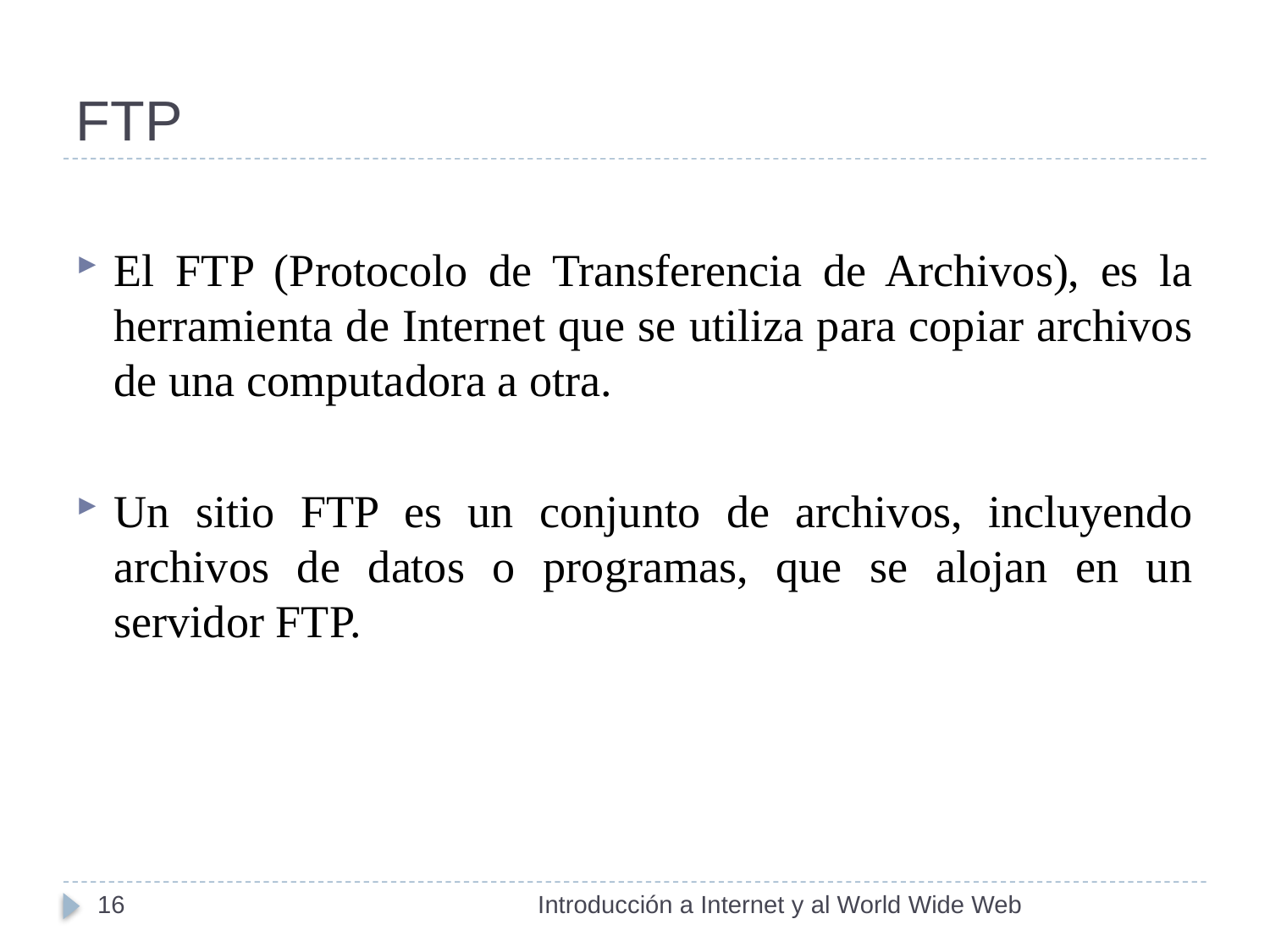

# FTP

El FTP (Protocolo de Transferencia de Archivos), es la herramienta de Internet que se utiliza para copiar archivos de una computadora a otra.

Un sitio FTP es un conjunto de archivos, incluyendo archivos de datos o programas, que se alojan en un servidor FTP.
16
Introducción a Internet y al World Wide Web